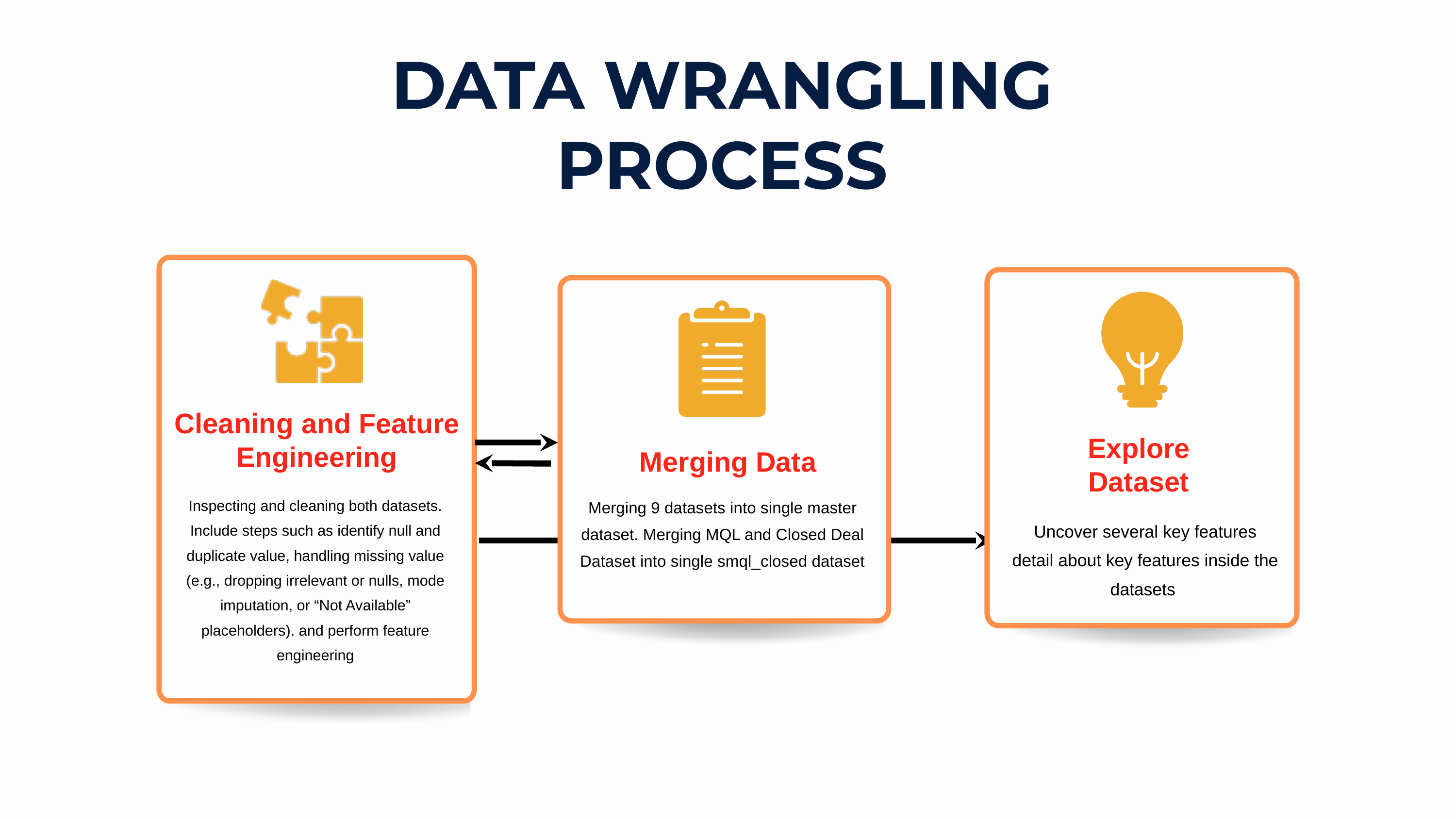

DATA WRANGLING
PROCESS

Cleaning and Feature Engineering
Explore
Dataset
Merging Data
Inspecting and cleaning both datasets. Include steps such as identify null and duplicate value, handling missing value (e.g., dropping irrelevant or nulls, mode imputation, or “Not Available” placeholders). and perform feature engineering
Merging 9 datasets into single master dataset. Merging MQL and Closed Deal Dataset into single smql_closed dataset
Uncover several key features detail about key features inside the datasets